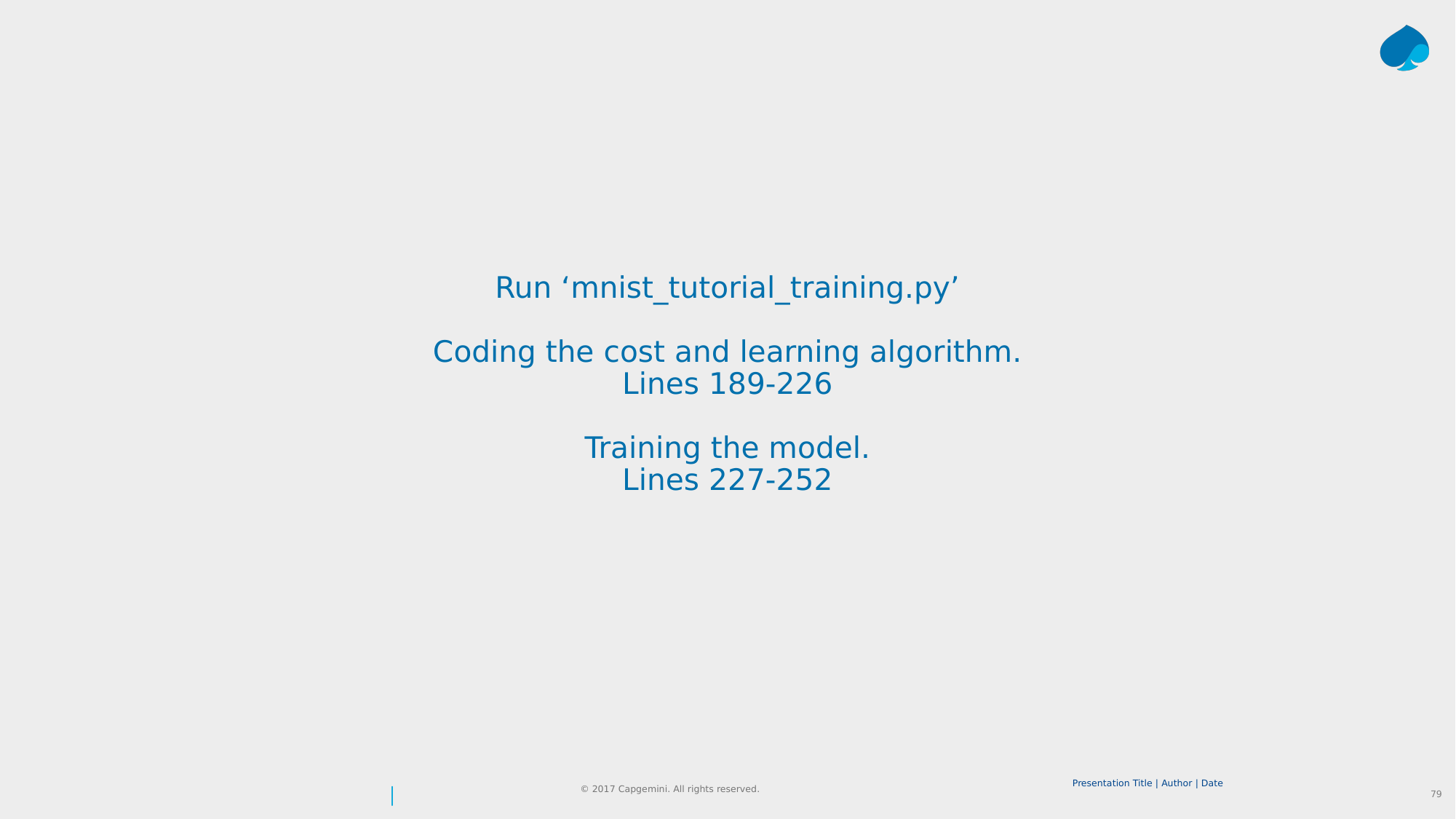

# Run ‘mnist_tutorial_training.py’ Coding the cost and learning algorithm. Lines 189-226 Training the model. Lines 227-252